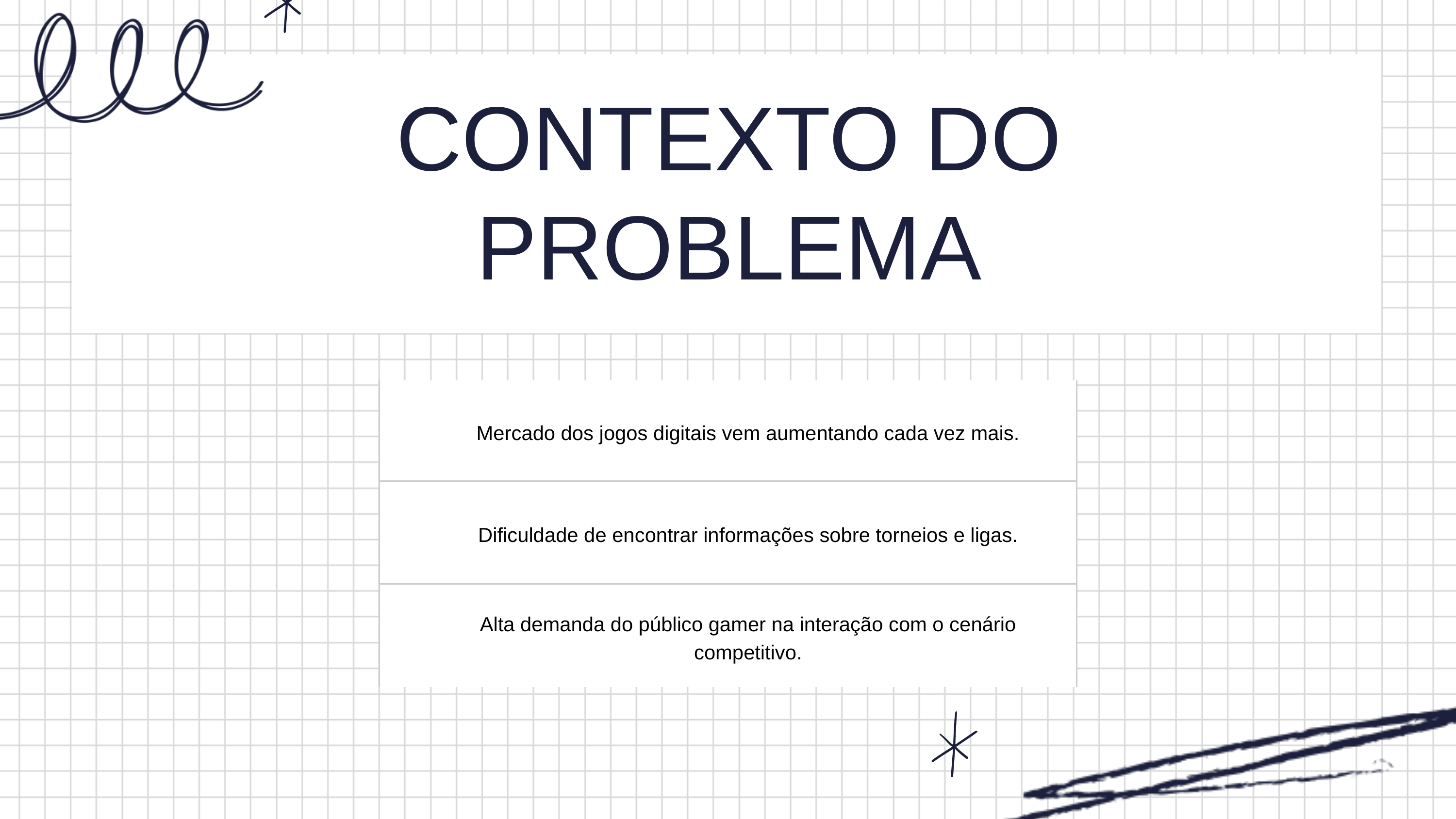

CONTEXTO DO PROBLEMA
|  | Mercado dos jogos digitais vem aumentando cada vez mais. |
| --- | --- |
|  | Dificuldade de encontrar informações sobre torneios e ligas. |
|  | Alta demanda do público gamer na interação com o cenário competitivo. |